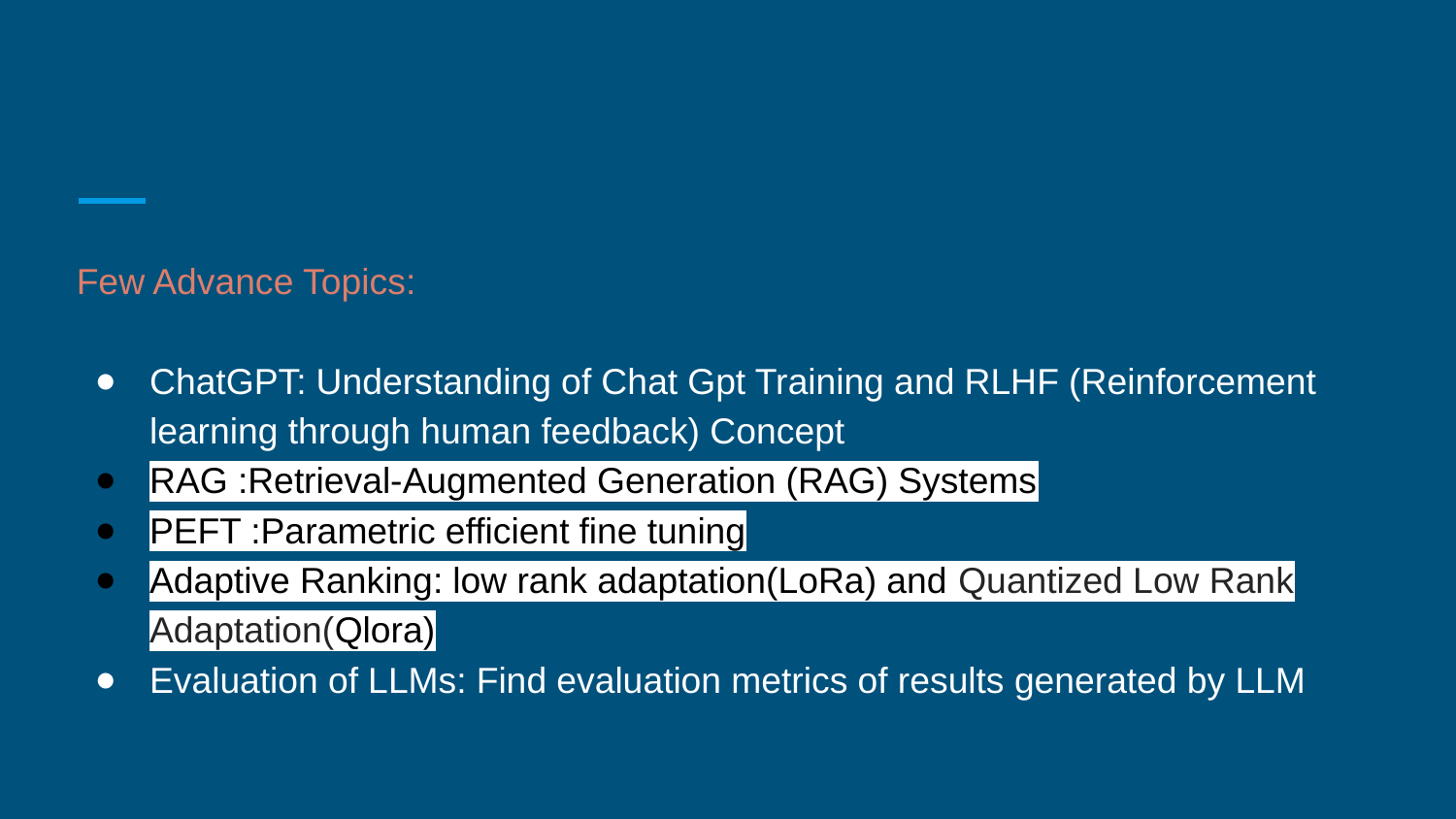

#
Few Advance Topics:

ChatGPT: Understanding of Chat Gpt Training and RLHF (Reinforcement learning through human feedback) Concept
RAG :Retrieval-Augmented Generation (RAG) Systems
PEFT :Parametric efficient fine tuning
Adaptive Ranking: low rank adaptation(LoRa) and Quantized Low Rank Adaptation(Qlora)
Evaluation of LLMs: Find evaluation metrics of results generated by LLM